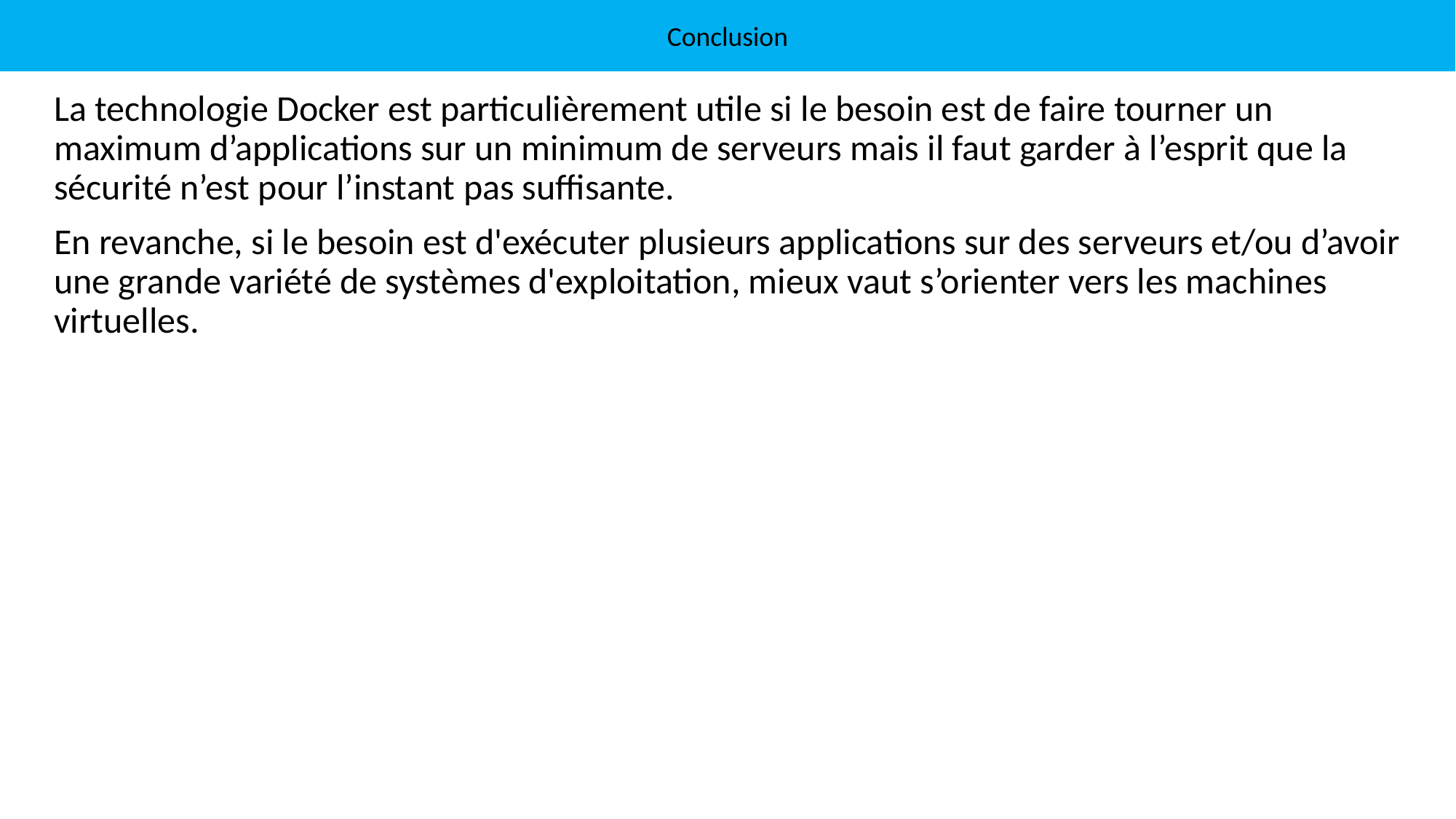

Conclusion
La technologie Docker est particulièrement utile si le besoin est de faire tourner un maximum d’applications sur un minimum de serveurs mais il faut garder à l’esprit que la sécurité n’est pour l’instant pas suffisante.
En revanche, si le besoin est d'exécuter plusieurs applications sur des serveurs et/ou d’avoir une grande variété de systèmes d'exploitation, mieux vaut s’orienter vers les machines virtuelles.